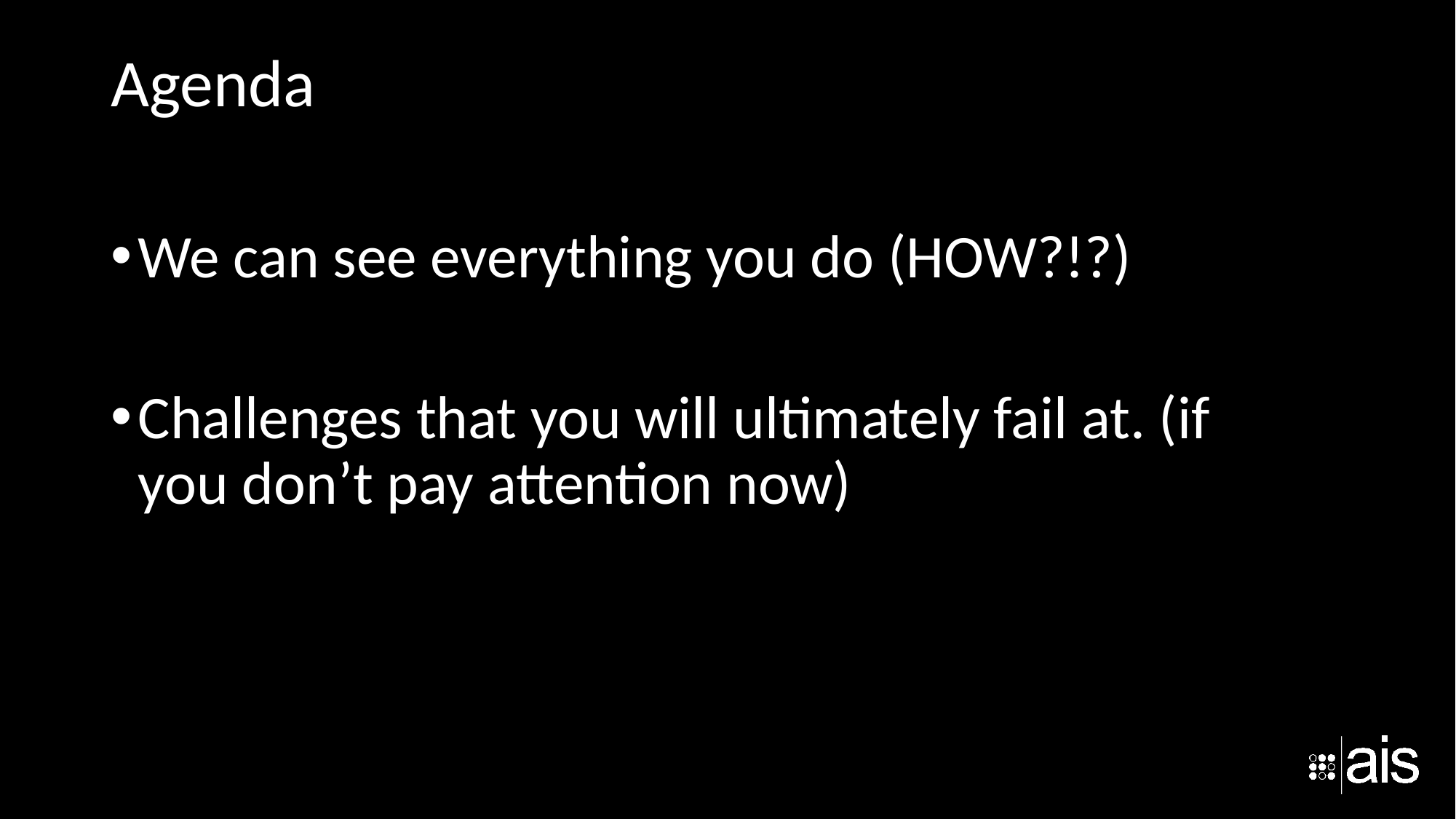

# Agenda
We can see everything you do (HOW?!?)

Challenges that you will ultimately fail at. (if you don’t pay attention now)